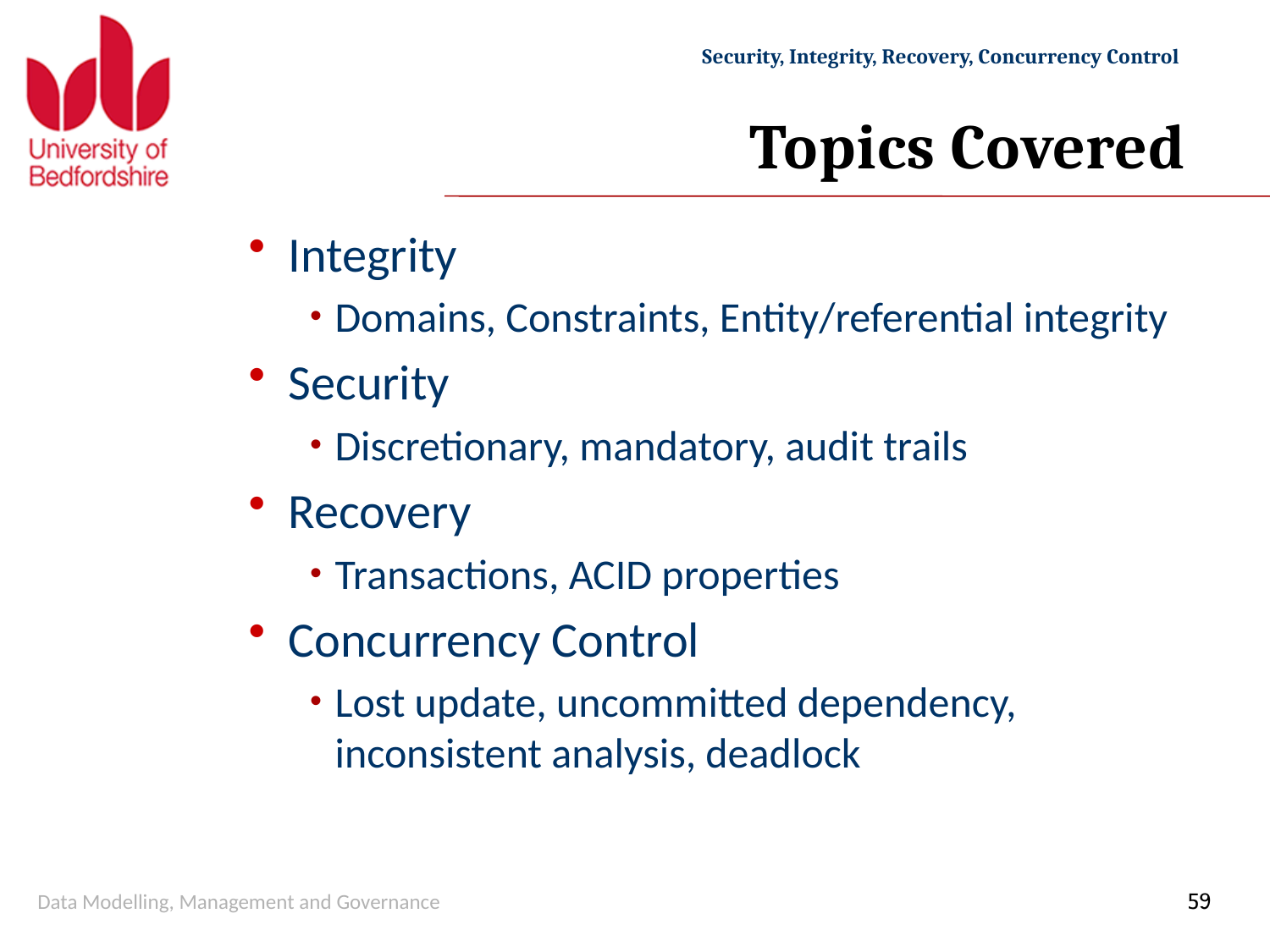

# Topics Covered
Integrity
Domains, Constraints, Entity/referential integrity
Security
Discretionary, mandatory, audit trails
Recovery
Transactions, ACID properties
Concurrency Control
Lost update, uncommitted dependency, inconsistent analysis, deadlock
Data Modelling, Management and Governance